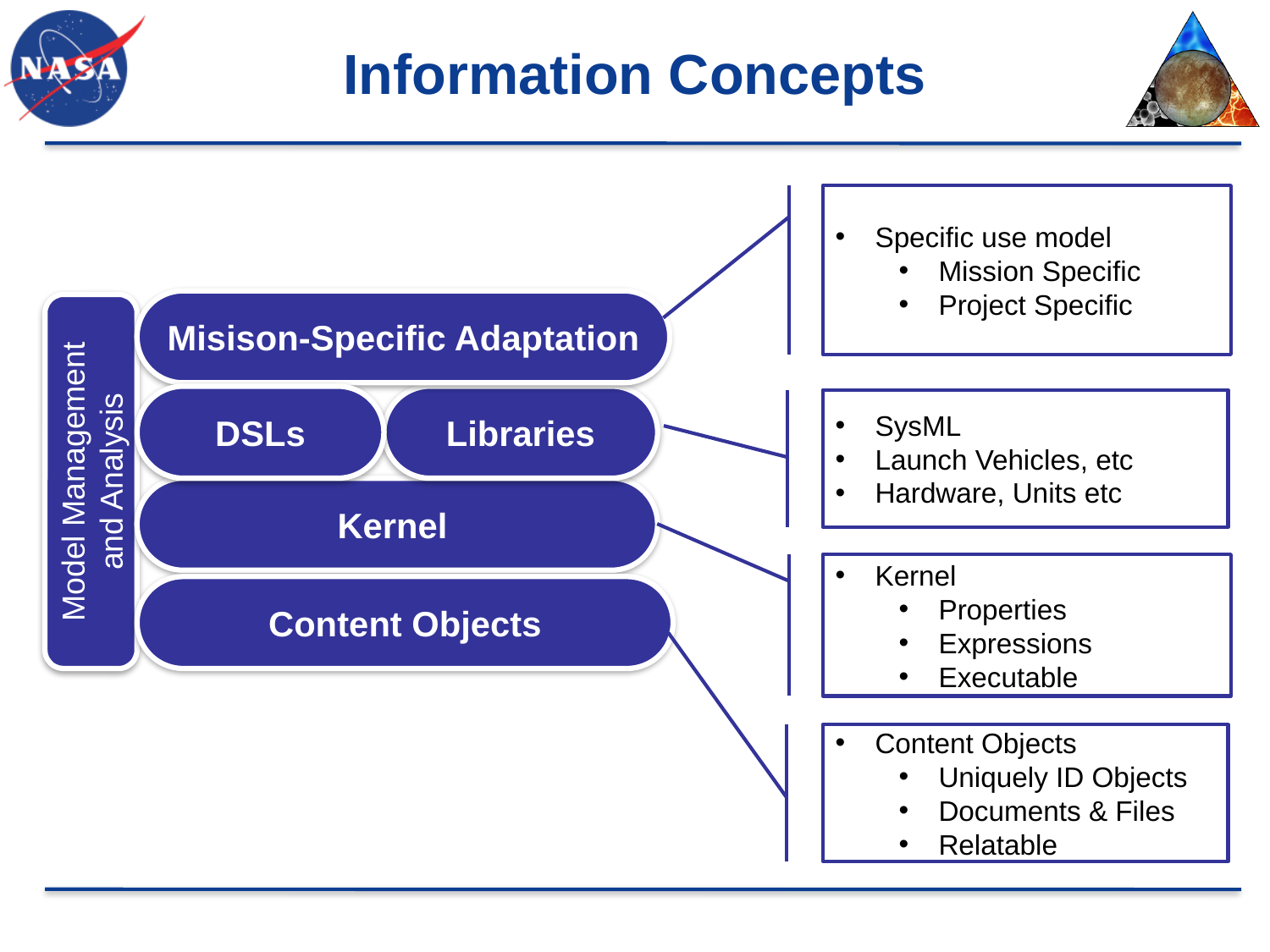

# Information Concepts
Specific use model
Mission Specific
Project Specific
Misison-Specific Adaptation
DSLs
Libraries
SysML
Launch Vehicles, etc
Hardware, Units etc
Model Management and Analysis
Kernel
Kernel
Properties
Expressions
Executable
Content Objects
Content Objects
Uniquely ID Objects
Documents & Files
Relatable